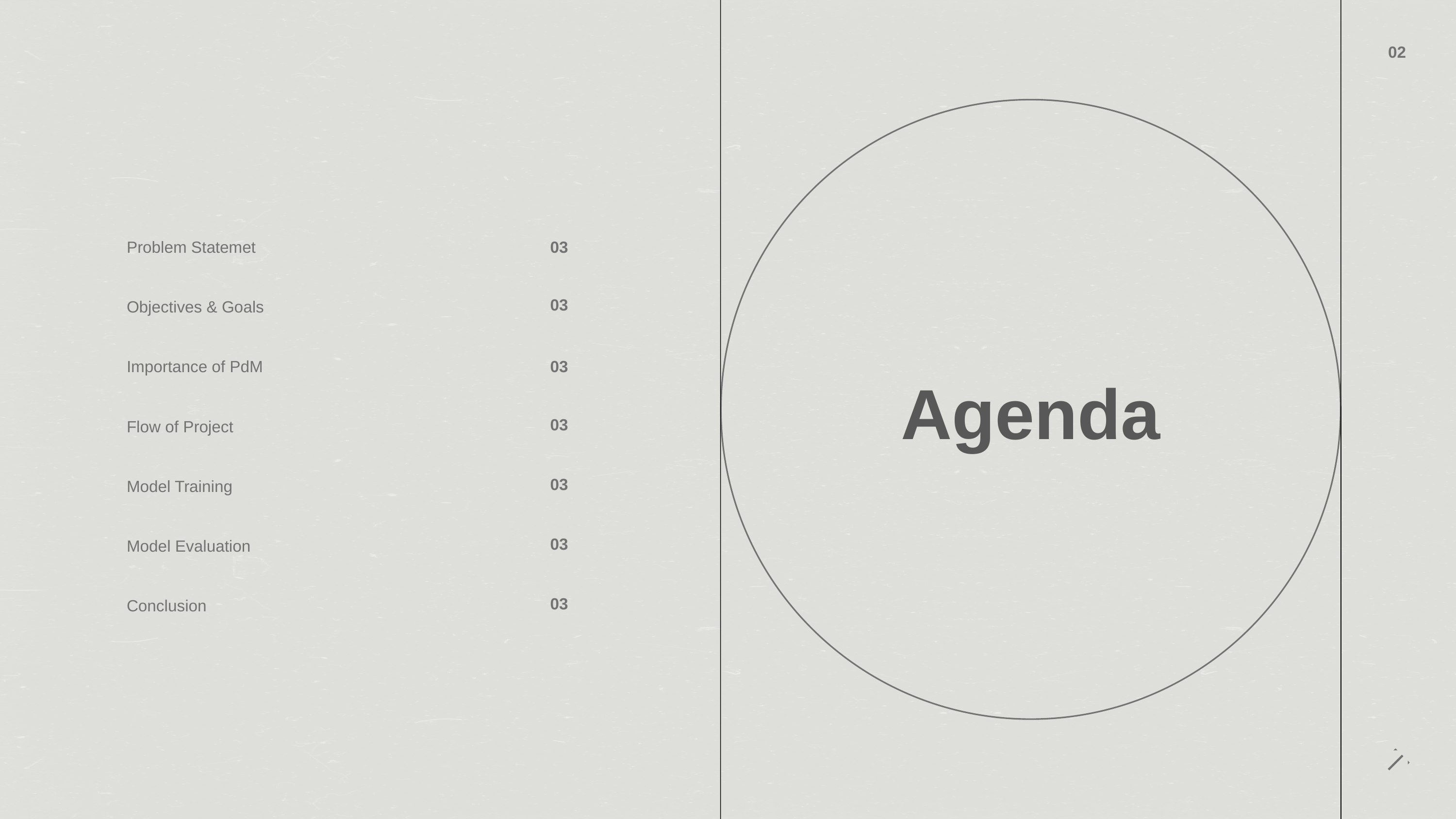

02

Problem Statemet
03
03
Objectives & Goals
Importance of PdM
03
Agenda
03
Flow of Project
03
Model Training
03
Model Evaluation
03
Conclusion